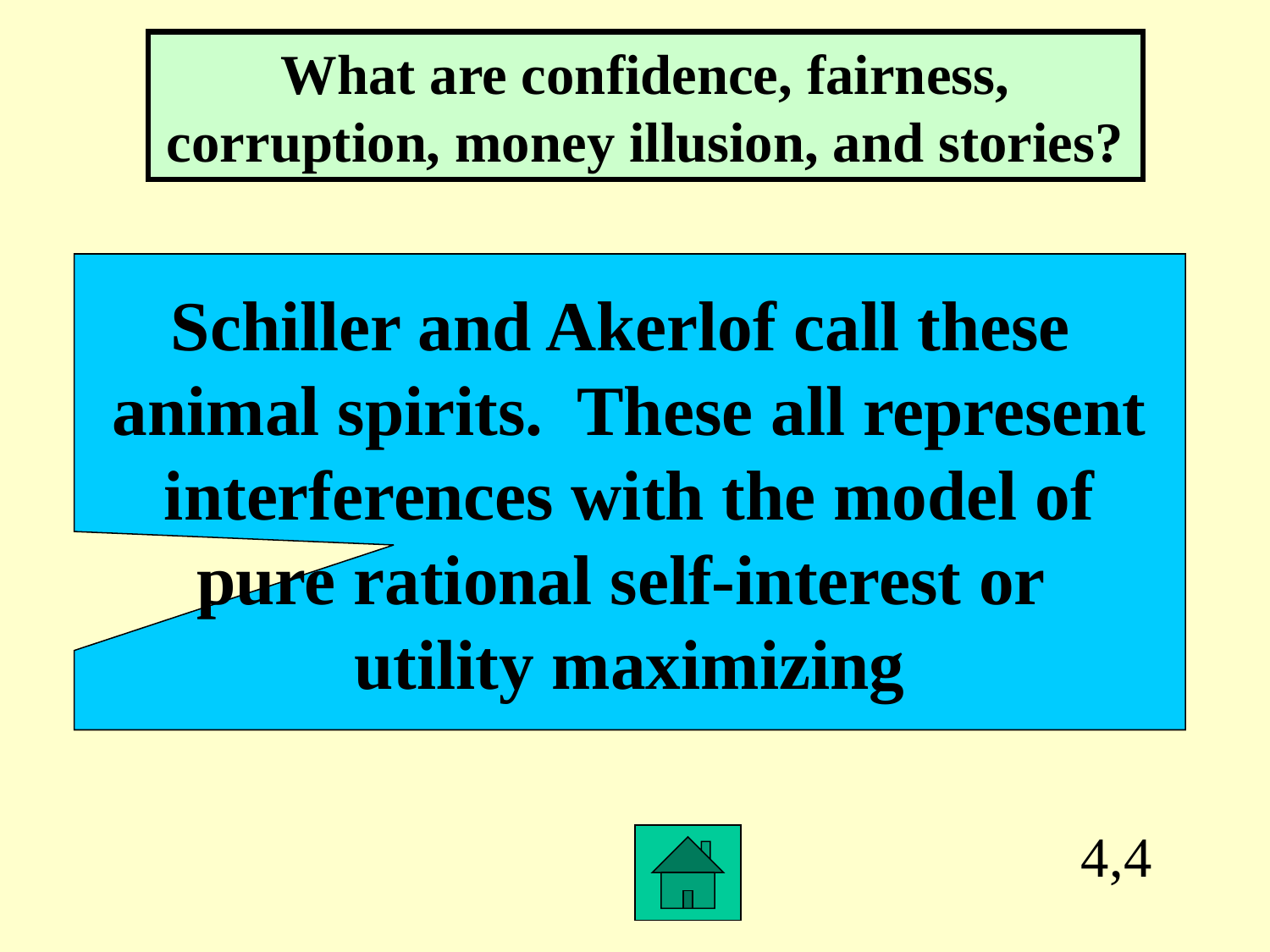

What are confidence, fairness, corruption, money illusion, and stories?
Schiller and Akerlof call these
animal spirits.  These all represent
interferences with the model of
pure rational self-interest or
utility maximizing
4,4